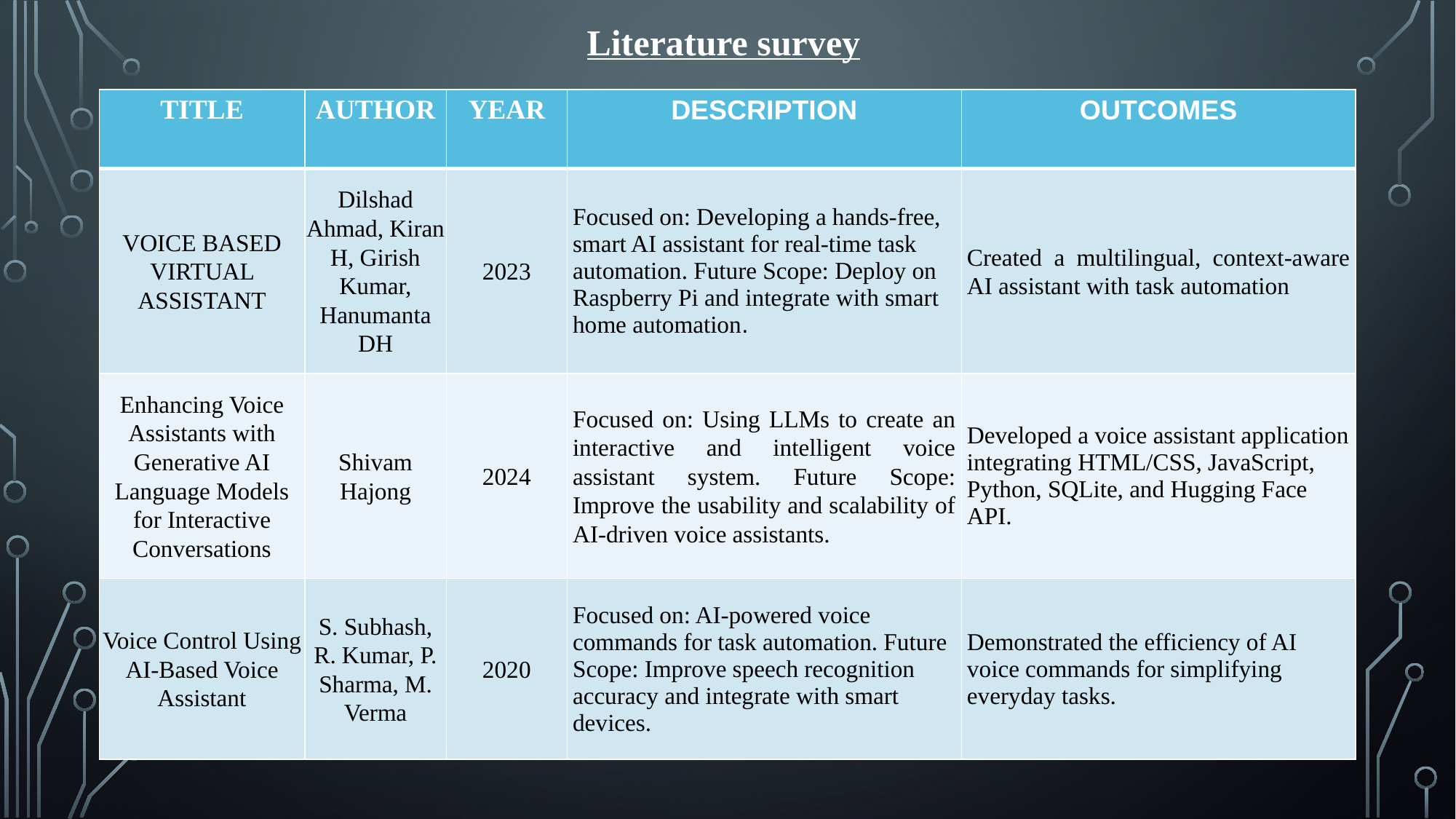

Literature survey
| TITLE | AUTHOR | YEAR | DESCRIPTION | OUTCOMES |
| --- | --- | --- | --- | --- |
| VOICE BASED VIRTUAL ASSISTANT | Dilshad Ahmad, Kiran H, Girish Kumar, Hanumanta DH | 2023 | Focused on: Developing a hands-free, smart AI assistant for real-time task automation. Future Scope: Deploy on Raspberry Pi and integrate with smart home automation. | Created a multilingual, context-aware AI assistant with task automation |
| Enhancing Voice Assistants with Generative AI Language Models for Interactive Conversations | Shivam Hajong | 2024 | Focused on: Using LLMs to create an interactive and intelligent voice assistant system. Future Scope: Improve the usability and scalability of AI-driven voice assistants. | Developed a voice assistant application integrating HTML/CSS, JavaScript, Python, SQLite, and Hugging Face API. |
| Voice Control Using AI-Based Voice Assistant | S. Subhash, R. Kumar, P. Sharma, M. Verma | 2020 | Focused on: AI-powered voice commands for task automation. Future Scope: Improve speech recognition accuracy and integrate with smart devices. | Demonstrated the efficiency of AI voice commands for simplifying everyday tasks. |